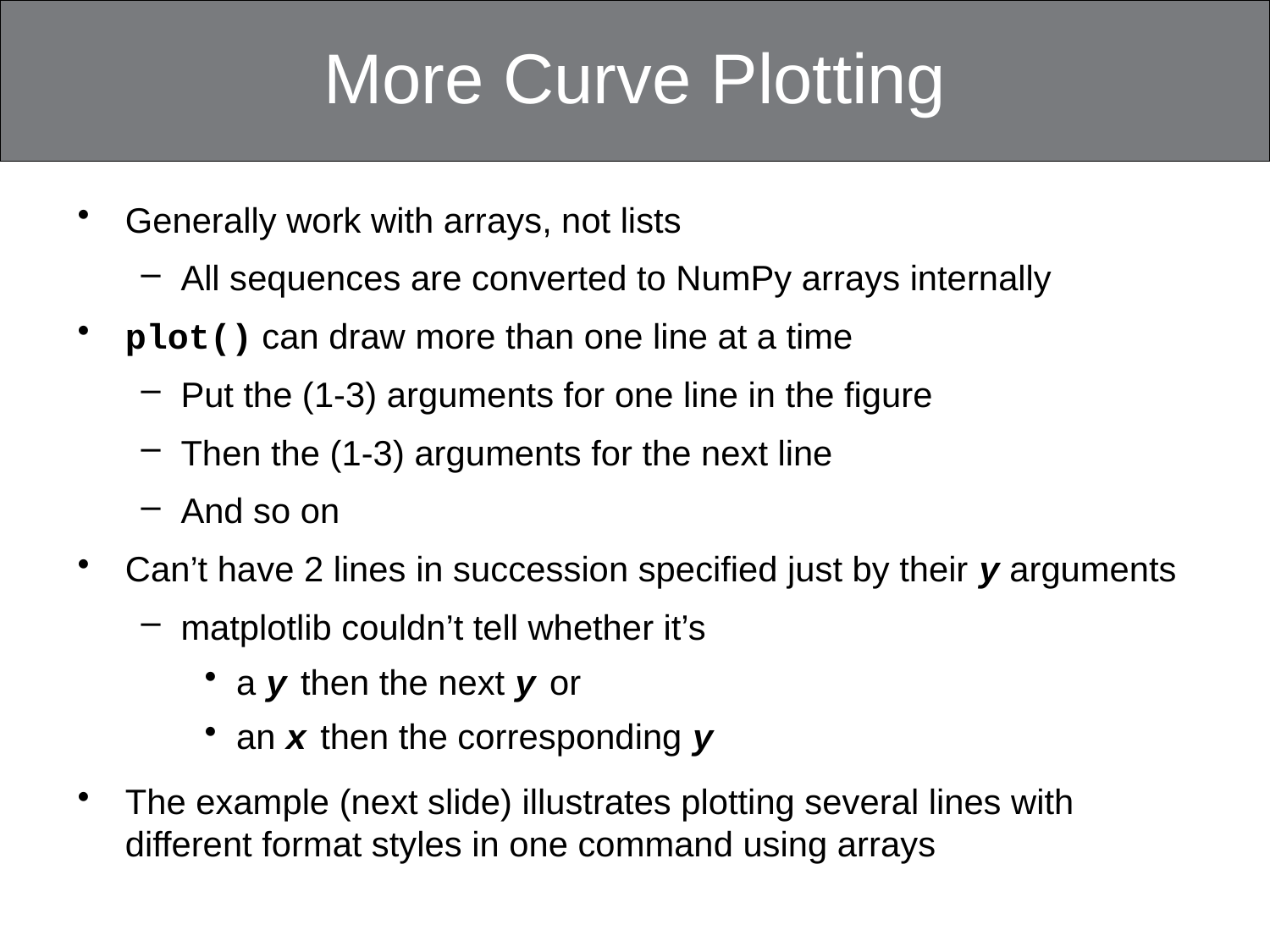

# More Curve Plotting
Generally work with arrays, not lists
All sequences are converted to NumPy arrays internally
plot() can draw more than one line at a time
Put the (1-3) arguments for one line in the figure
Then the (1-3) arguments for the next line
And so on
Can’t have 2 lines in succession specified just by their y arguments
matplotlib couldn’t tell whether it’s
a y  then the next y  or
an x  then the corresponding y
The example (next slide) illustrates plotting several lines with different format styles in one command using arrays